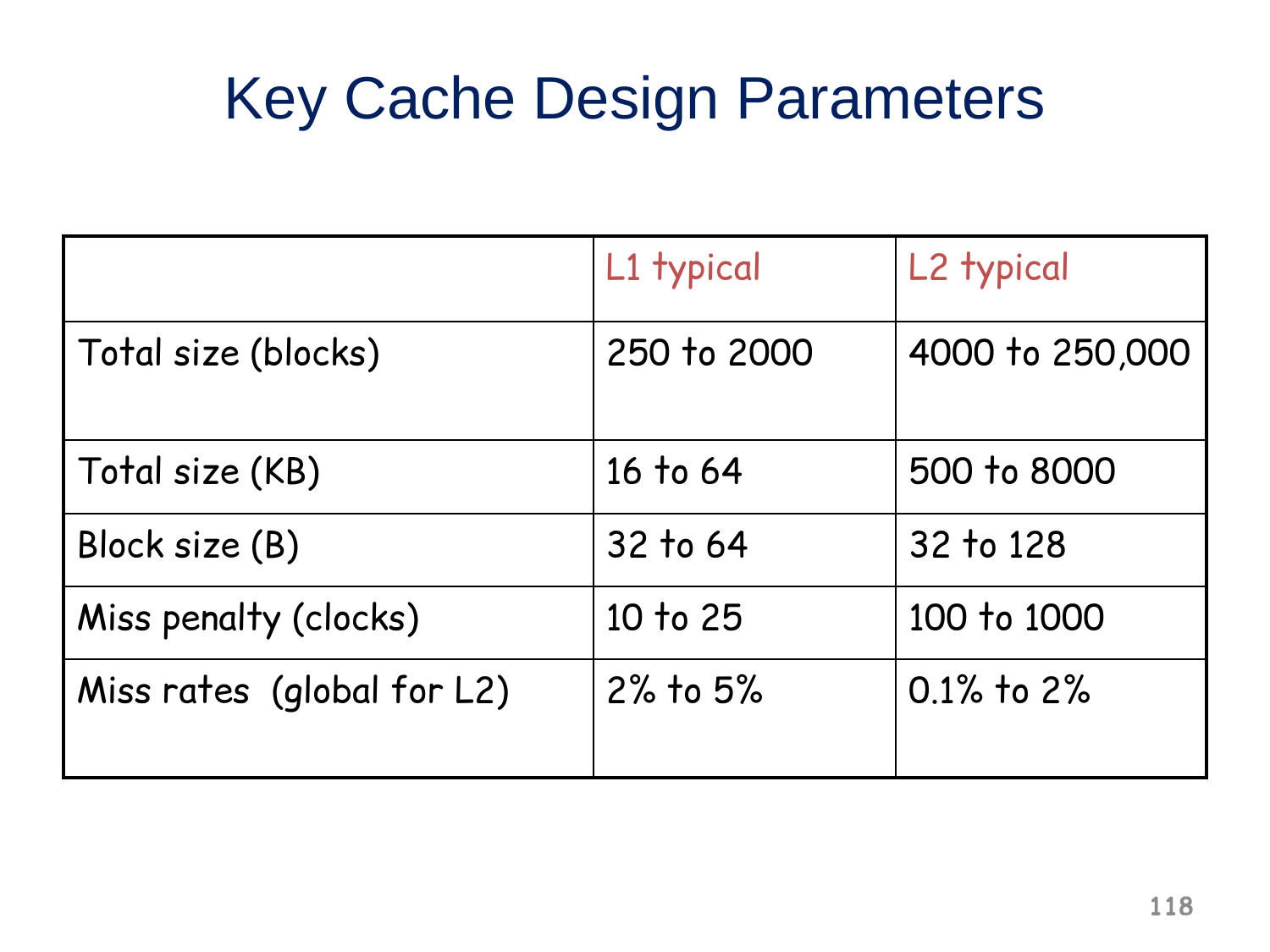

# Key Cache Design Parameters
|  | L1 typical | L2 typical |
| --- | --- | --- |
| Total size (blocks) | 250 to 2000 | 4000 to 250,000 |
| Total size (KB) | 16 to 64 | 500 to 8000 |
| Block size (B) | 32 to 64 | 32 to 128 |
| Miss penalty (clocks) | 10 to 25 | 100 to 1000 |
| Miss rates (global for L2) | 2% to 5% | 0.1% to 2% |
118